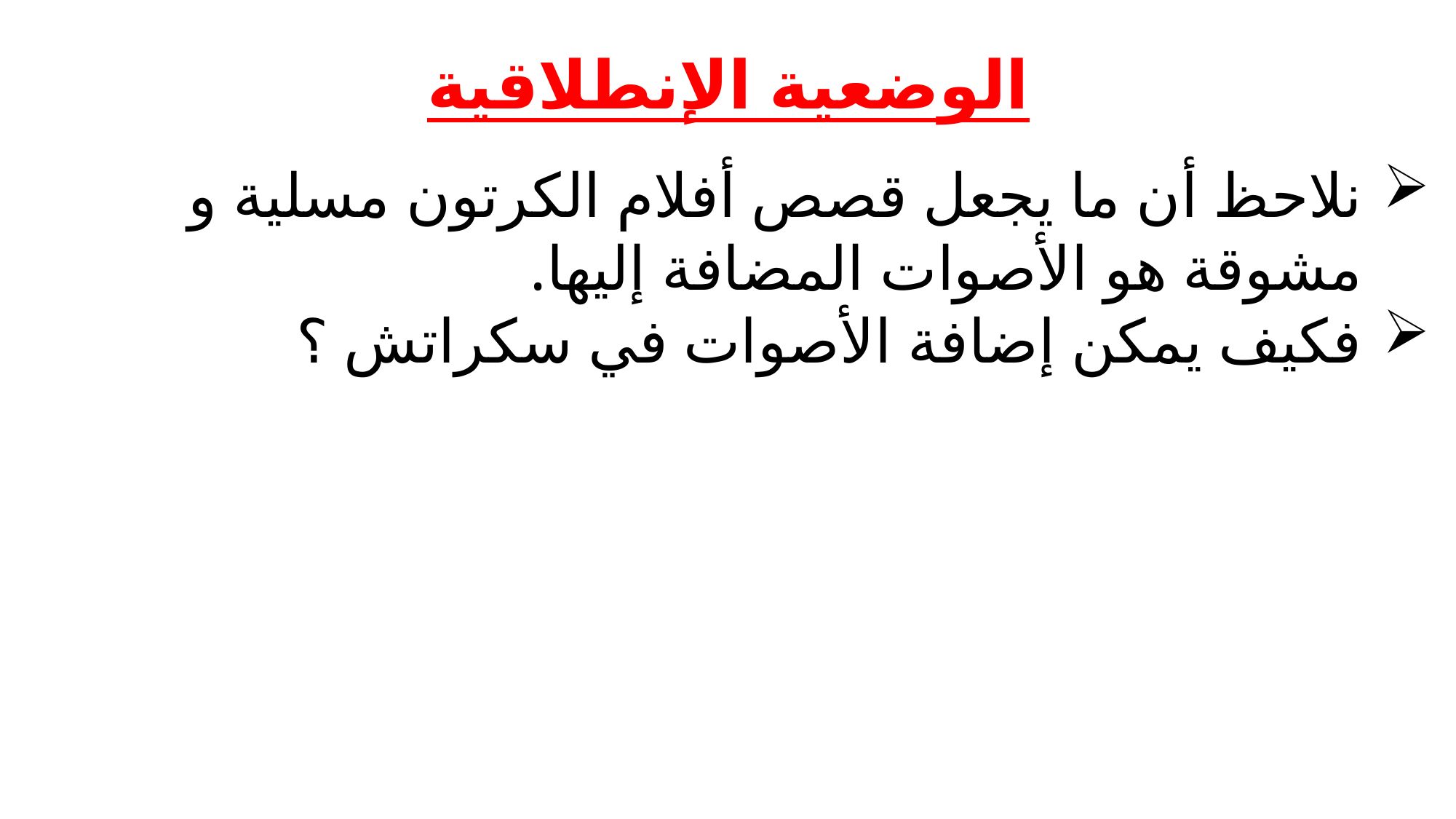

الوضعية الإنطلاقية
نلاحظ أن ما يجعل قصص أفلام الكرتون مسلية و مشوقة هو الأصوات المضافة إليها.
فكيف يمكن إضافة الأصوات في سكراتش ؟